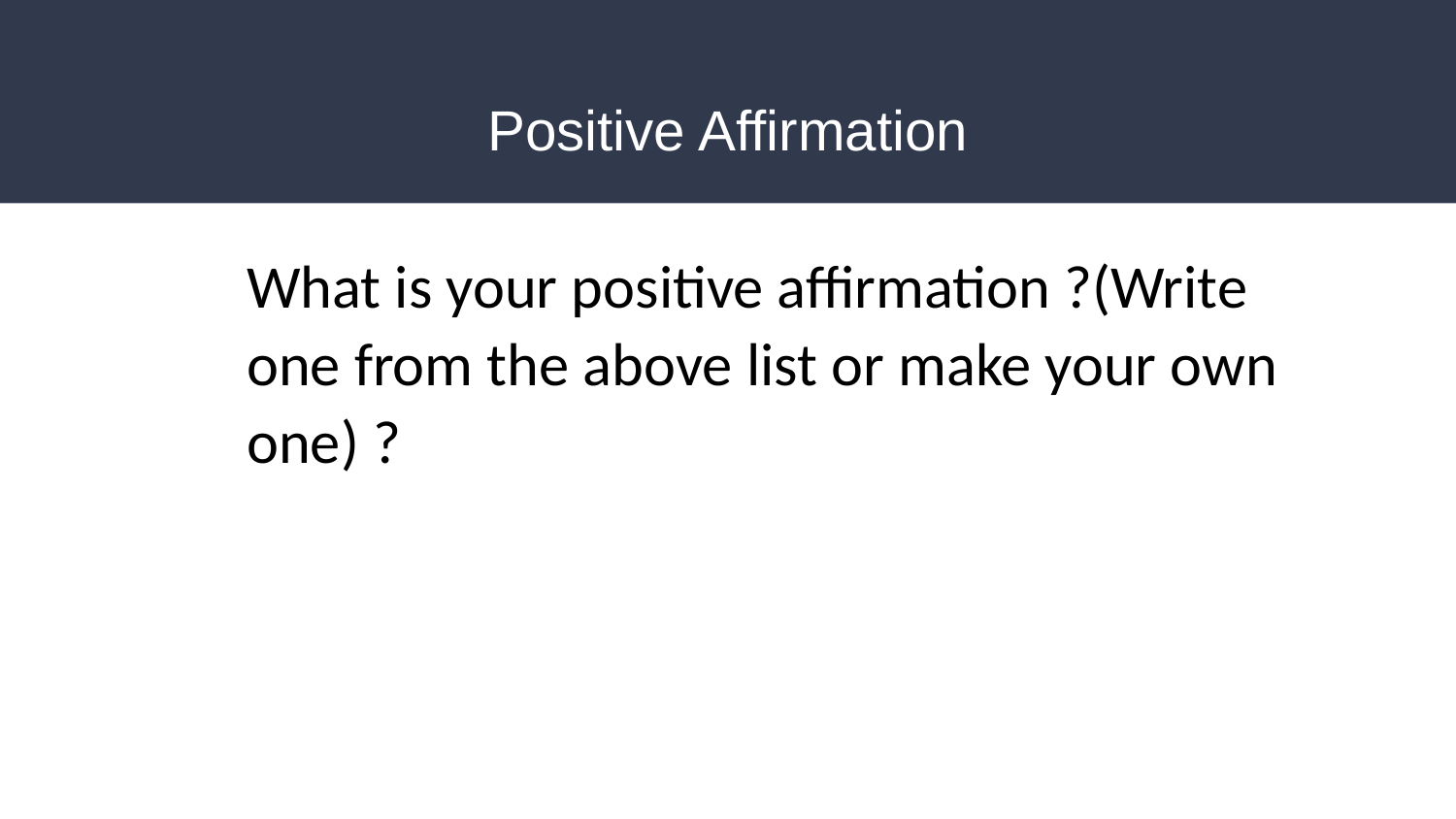

# Positive Affirmation
What is your positive affirmation ?(Write one from the above list or make your own one) ?